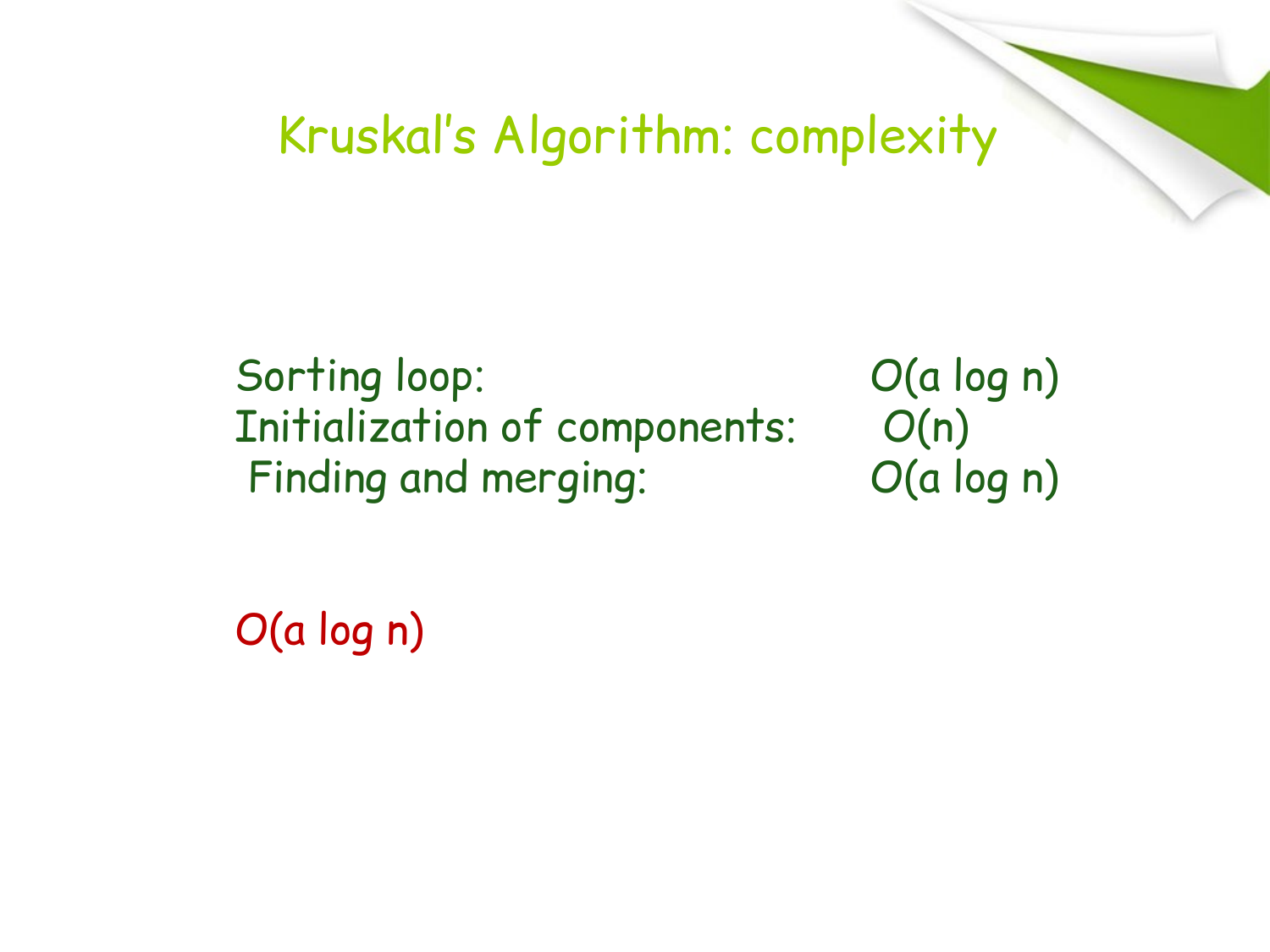

# Kruskal’s Algorithm: complexity
Sorting loop:
Initialization of components:  Finding and merging:
O(a log n)  O(n)
O(a log n)
O(a log n)